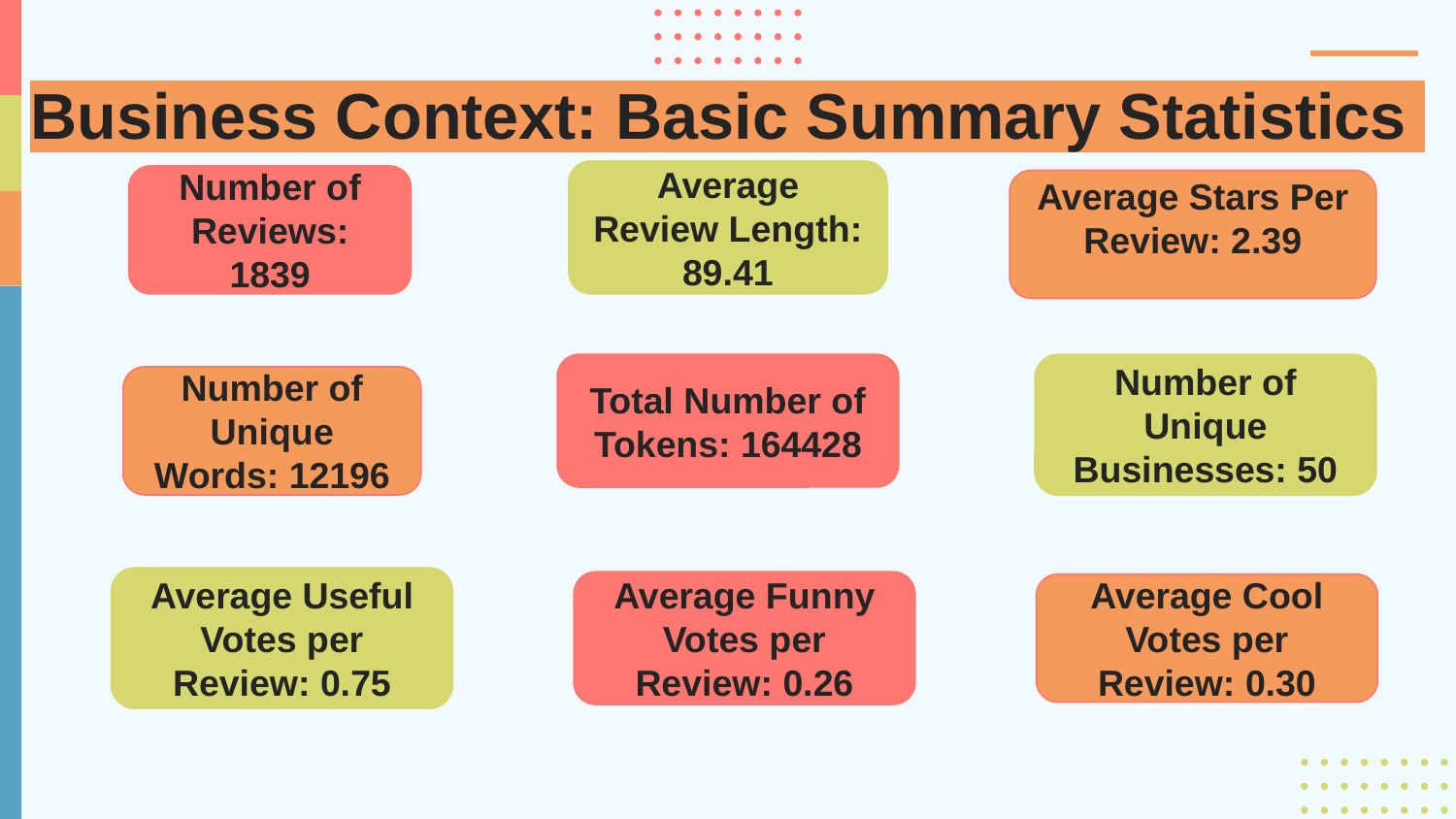

# Business Context: Basic Summary Statistics
Average Review Length: 89.41
Number of Reviews: 1839
Average Stars Per Review: 2.39

Total Number of Tokens: 164428
Number of Unique Businesses: 50
Number of Unique Words: 12196
Average Useful Votes per Review: 0.75
Average Funny Votes per Review: 0.26
Average Cool Votes per Review: 0.30